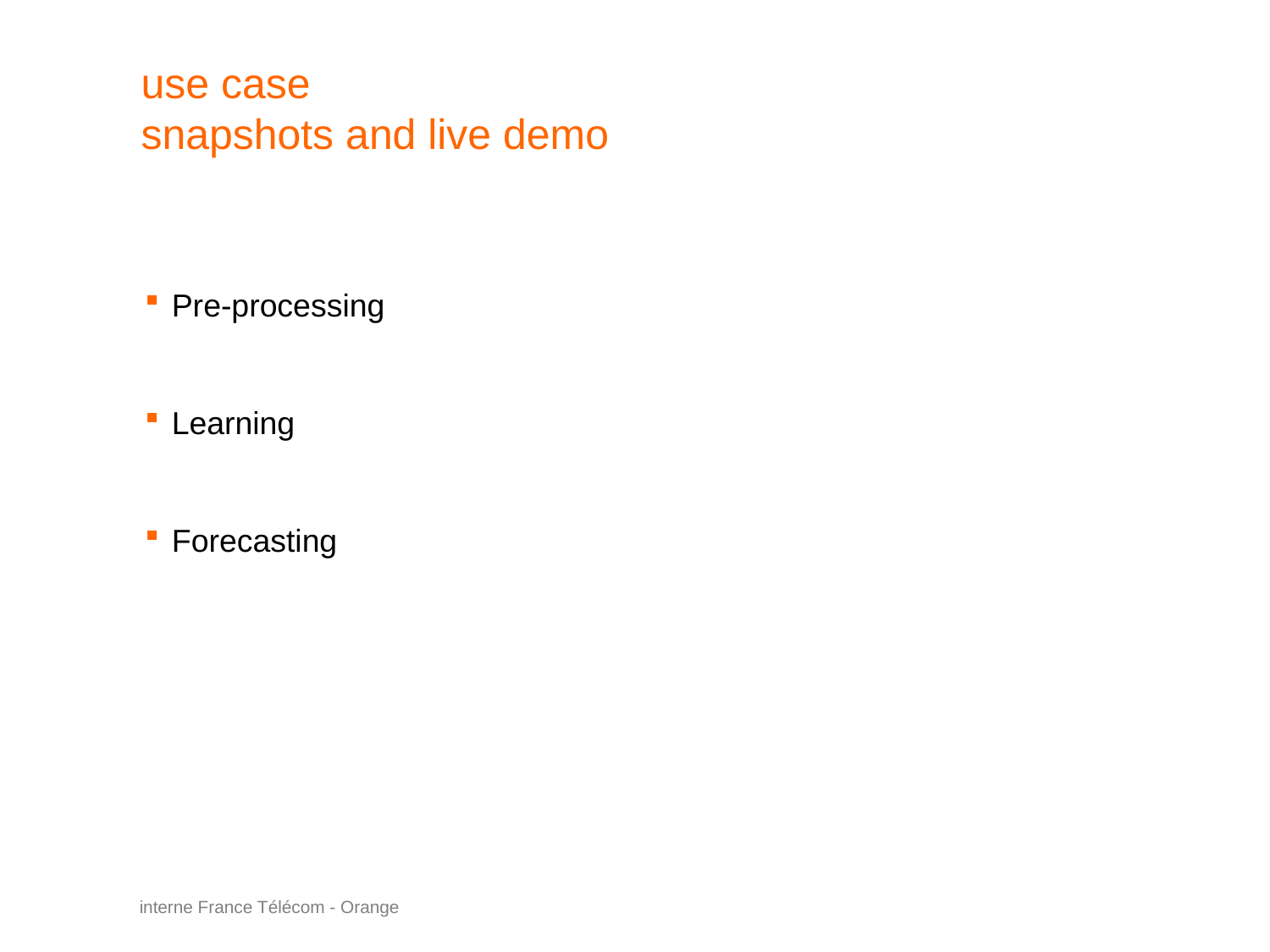

# use case snapshots and live demo

Pre-processing

Learning

Forecasting